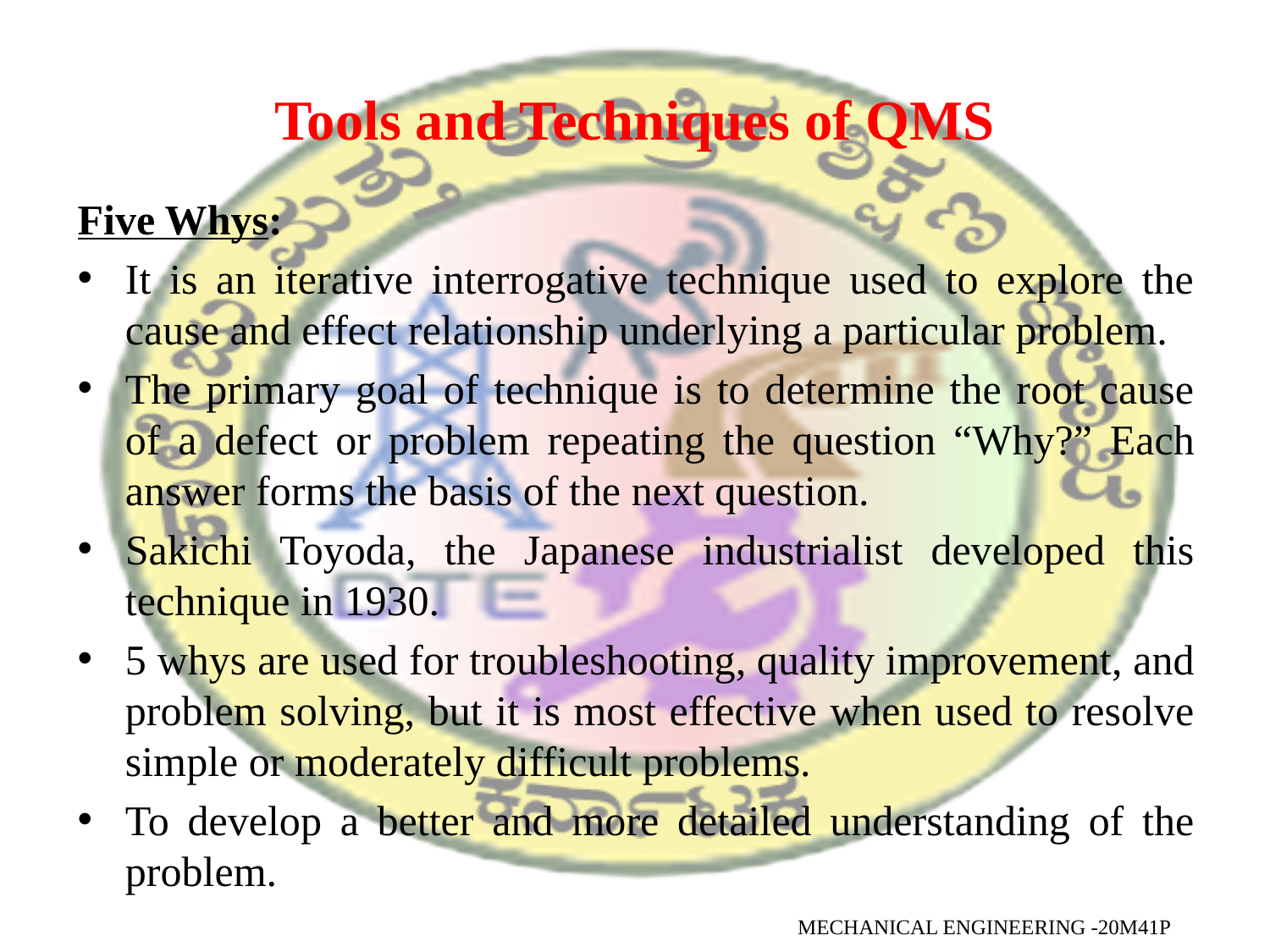

# Tools and Techniques of QMS
Five Whys:
It is an iterative interrogative technique used to explore the cause and effect relationship underlying a particular problem.
The primary goal of technique is to determine the root cause of a defect or problem repeating the question “Why?” Each answer forms the basis of the next question.
Sakichi Toyoda, the Japanese industrialist developed this technique in 1930.
5 whys are used for troubleshooting, quality improvement, and problem solving, but it is most effective when used to resolve simple or moderately difficult problems.
To develop a better and more detailed understanding of the problem.

MECHANICAL ENGINEERING -20M41P